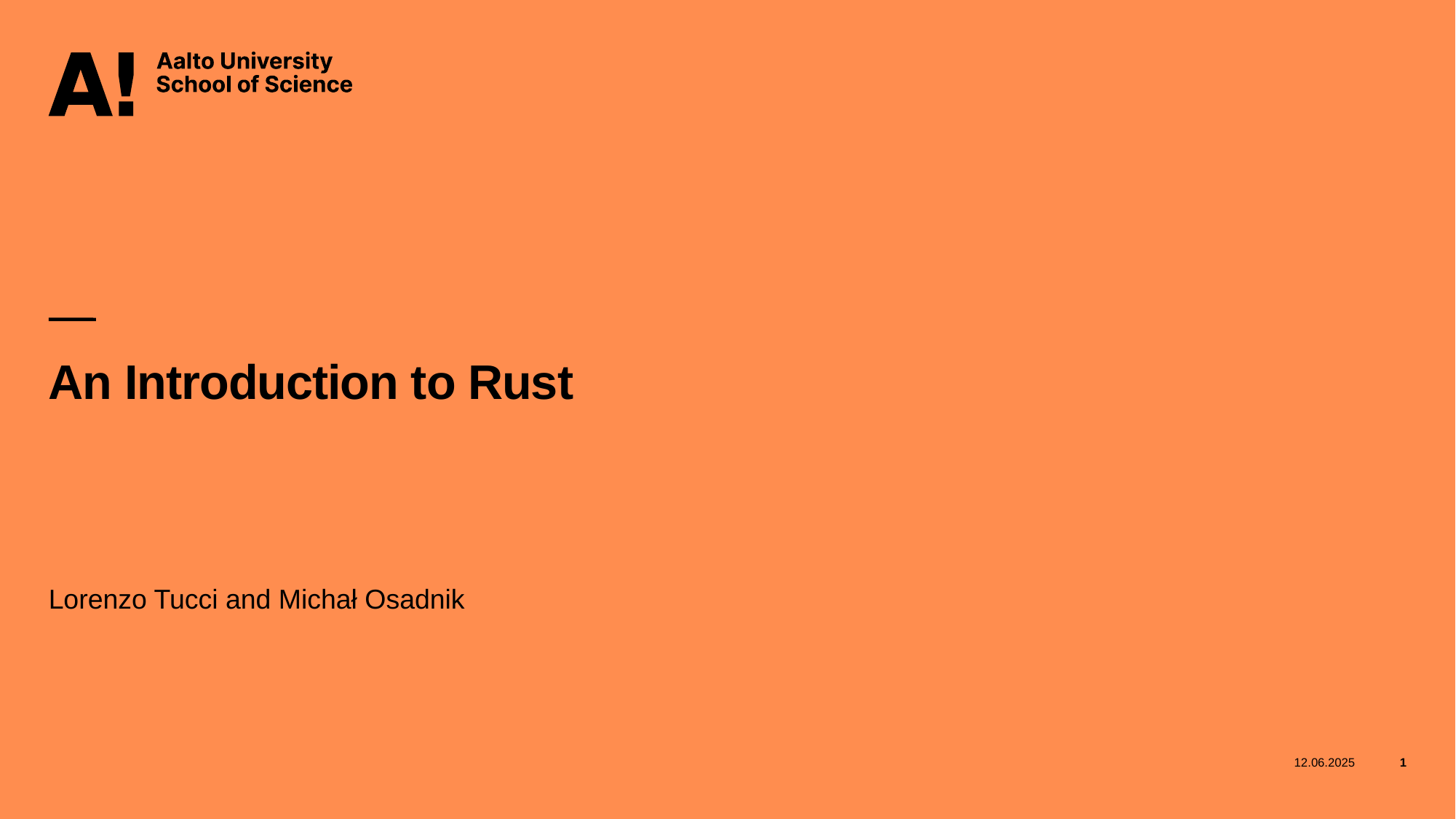

# An Introduction to Rust

Lorenzo Tucci and Michał Osadnik
12.06.2025
1